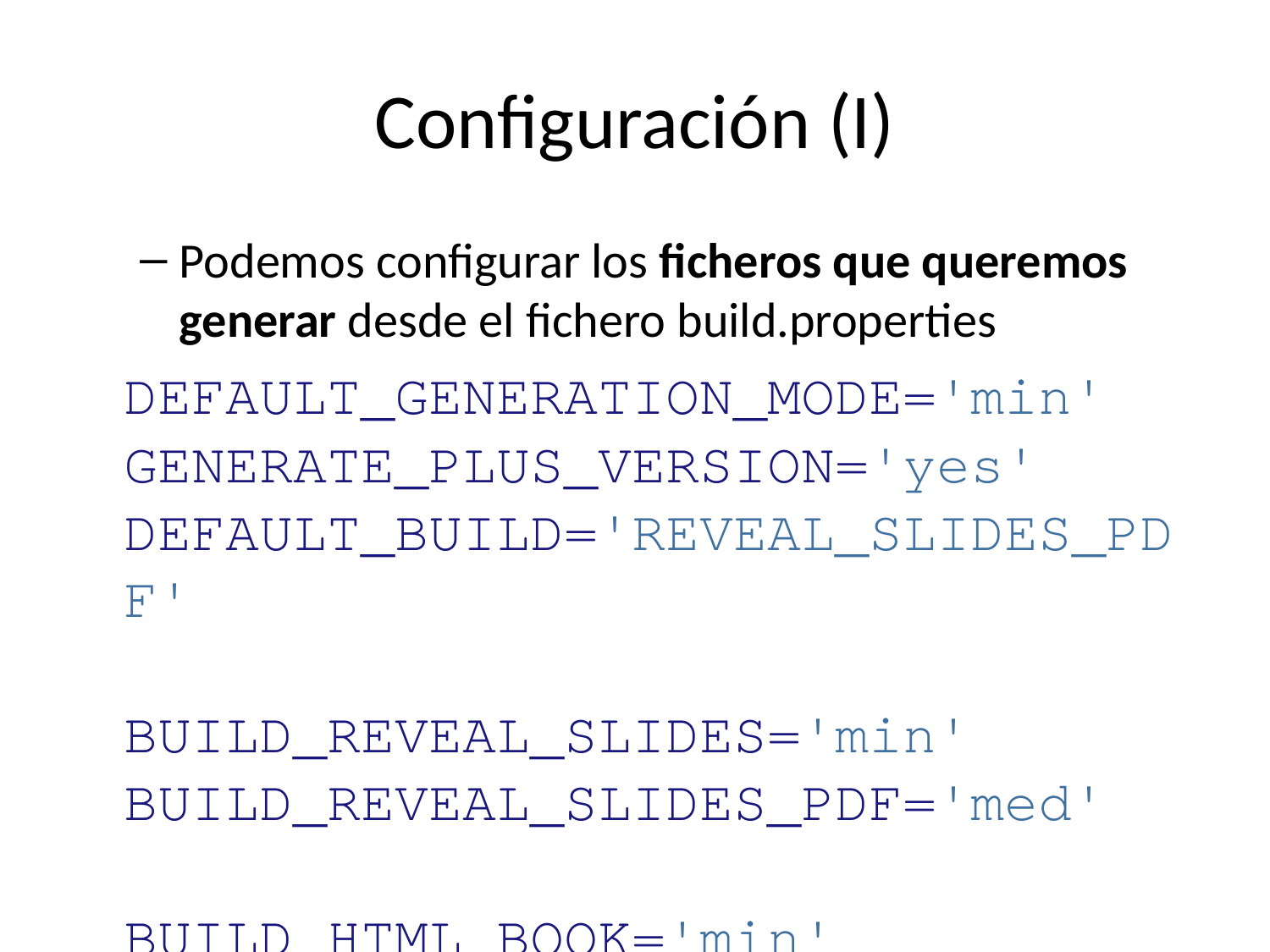

# Configuración (I)
Podemos configurar los ficheros que queremos generar desde el fichero build.properties
DEFAULT_GENERATION_MODE='min'
GENERATE_PLUS_VERSION='yes'
DEFAULT_BUILD='REVEAL_SLIDES_PDF'
BUILD_REVEAL_SLIDES='min'
BUILD_REVEAL_SLIDES_PDF='med'
BUILD_HTML_BOOK='min'
BUILD_PDF_BOOK='med'
BUILD_DOCX_BOOK='max'
BUILD_EPUB_BOOK='max'